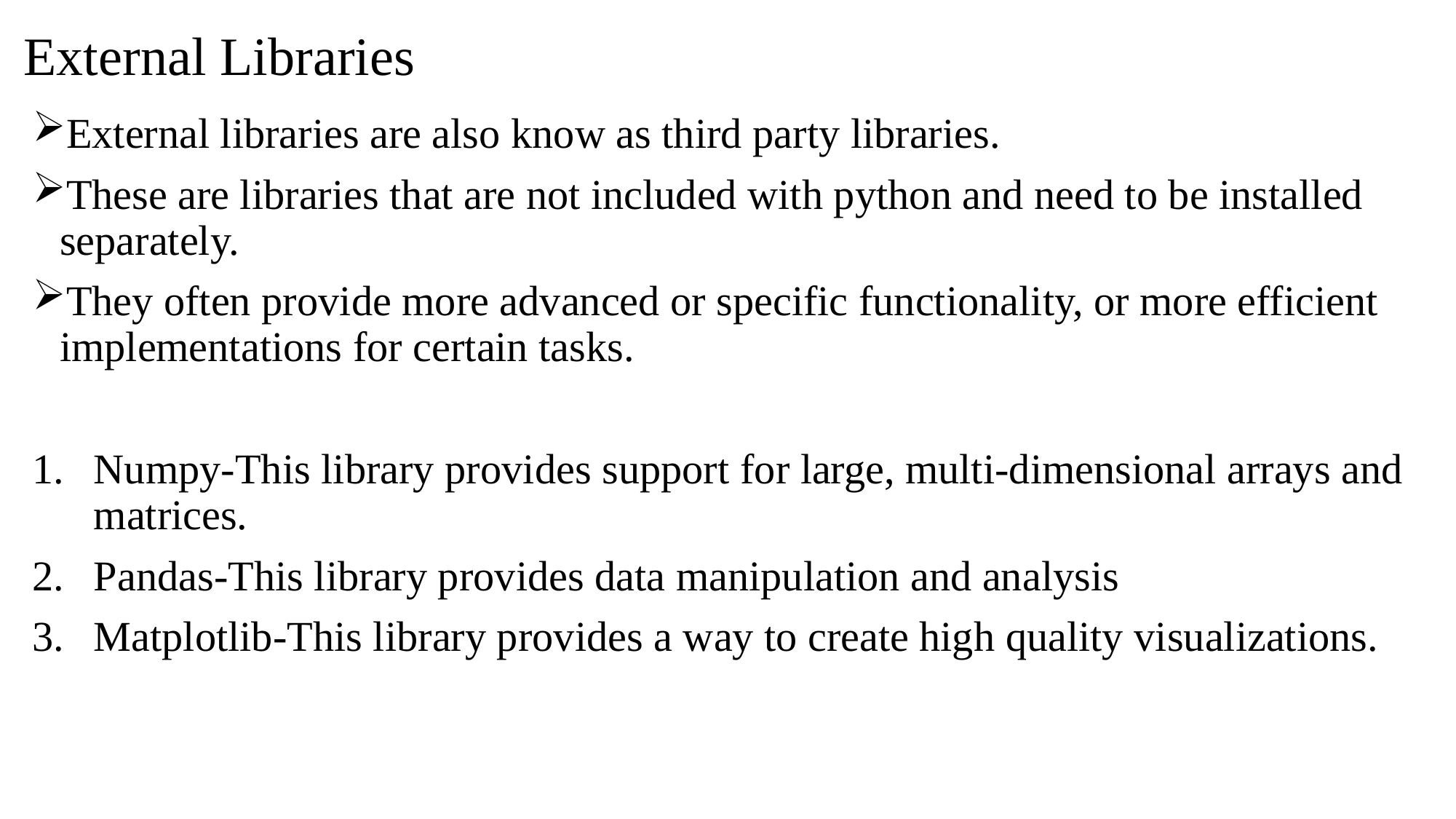

# External Libraries
External libraries are also know as third party libraries.
These are libraries that are not included with python and need to be installed separately.
They often provide more advanced or specific functionality, or more efficient implementations for certain tasks.

Numpy-This library provides support for large, multi-dimensional arrays and matrices.
Pandas-This library provides data manipulation and analysis
Matplotlib-This library provides a way to create high quality visualizations.